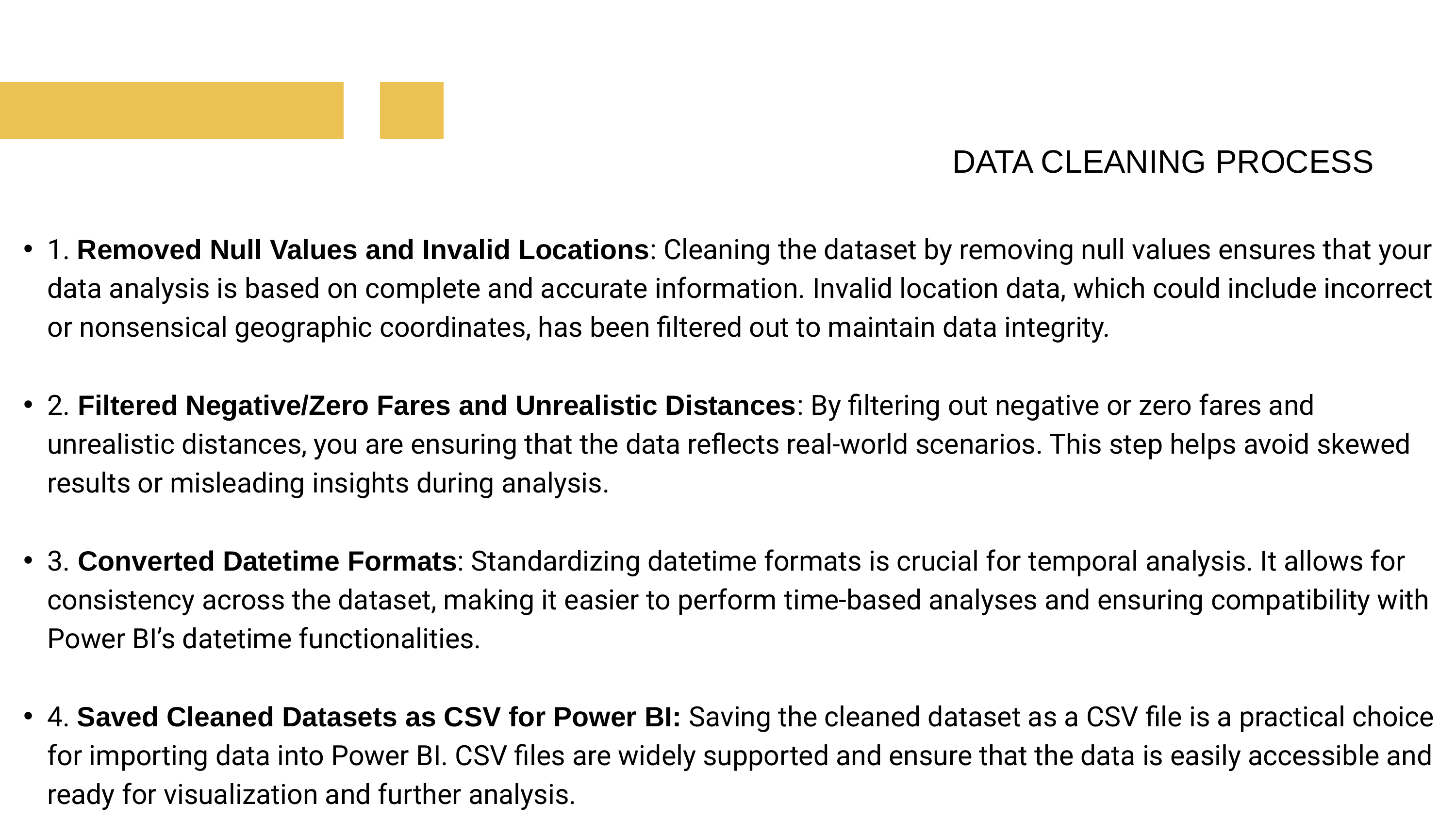

DATA CLEANING PROCESS
1. Removed Null Values and Invalid Locations: Cleaning the dataset by removing null values ensures that your data analysis is based on complete and accurate information. Invalid location data, which could include incorrect or nonsensical geographic coordinates, has been filtered out to maintain data integrity.

2. Filtered Negative/Zero Fares and Unrealistic Distances: By filtering out negative or zero fares and unrealistic distances, you are ensuring that the data reflects real-world scenarios. This step helps avoid skewed results or misleading insights during analysis.

3. Converted Datetime Formats: Standardizing datetime formats is crucial for temporal analysis. It allows for consistency across the dataset, making it easier to perform time-based analyses and ensuring compatibility with Power BI’s datetime functionalities.

4. Saved Cleaned Datasets as CSV for Power BI: Saving the cleaned dataset as a CSV file is a practical choice for importing data into Power BI. CSV files are widely supported and ensure that the data is easily accessible and ready for visualization and further analysis.
.